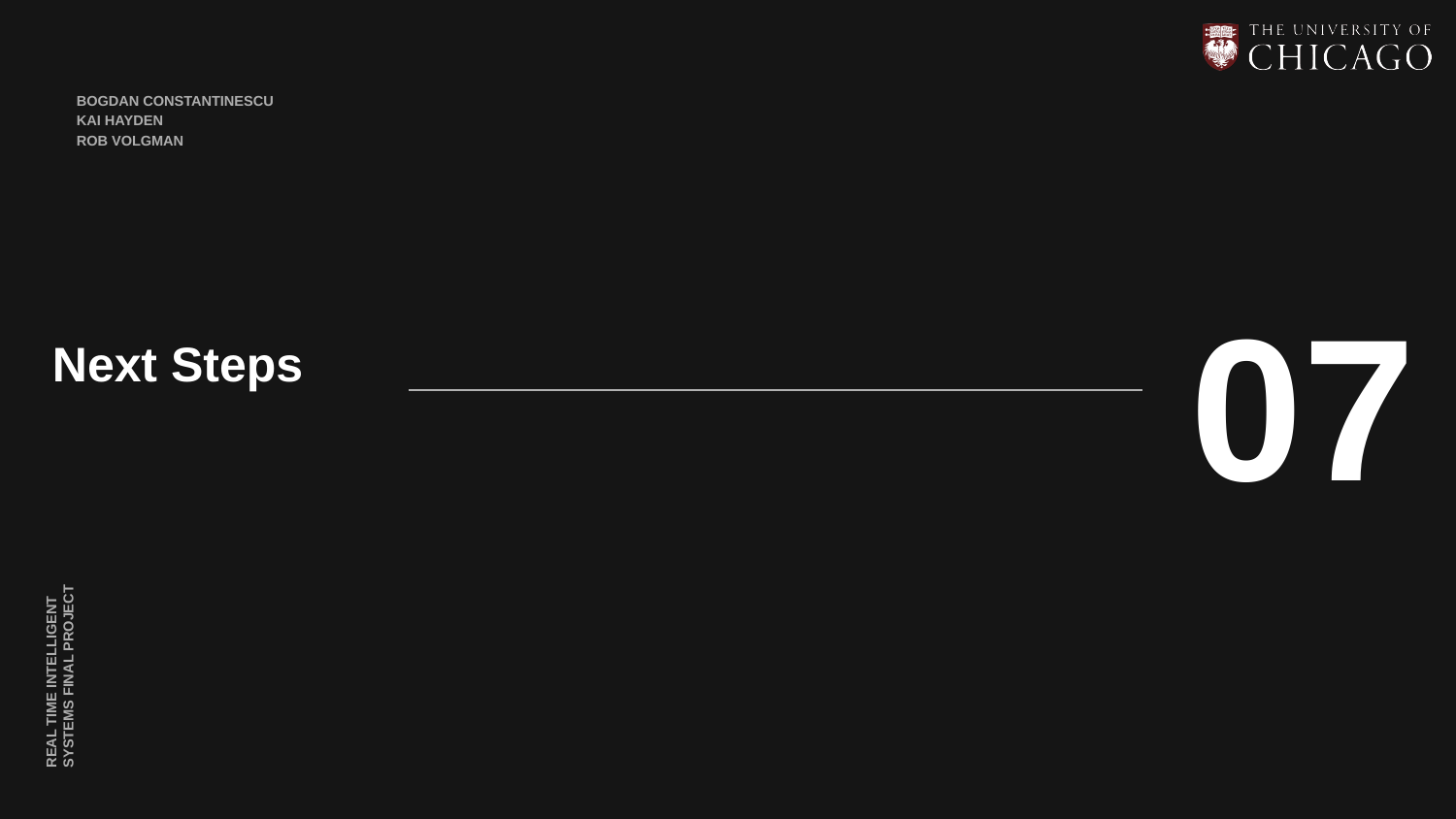

BOGDAN CONSTANTINESCU
KAI HAYDEN
ROB VOLGMAN
Next Steps
07
REAL TIME INTELLIGENT SYSTEMS FINAL PROJECT